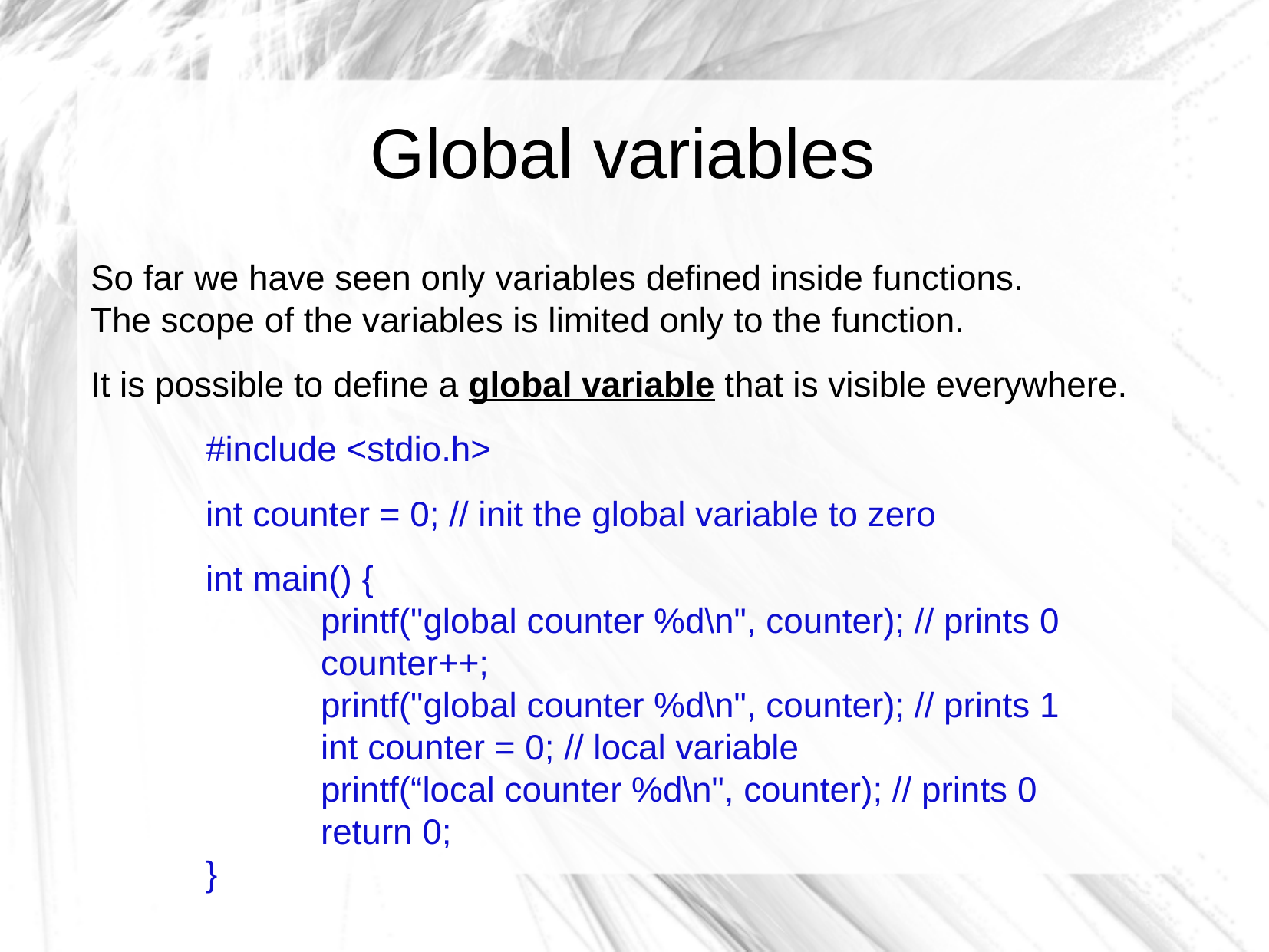

Global variables
So far we have seen only variables defined inside functions.
The scope of the variables is limited only to the function.
It is possible to define a global variable that is visible everywhere.
	#include <stdio.h>
	int counter = 0; // init the global variable to zero
	int main() {
		printf("global counter %d\n", counter); // prints 0
		counter++;
		printf("global counter %d\n", counter); // prints 1
		int counter = 0; // local variable
		printf(“local counter %d\n", counter); // prints 0
		return 0;
	}